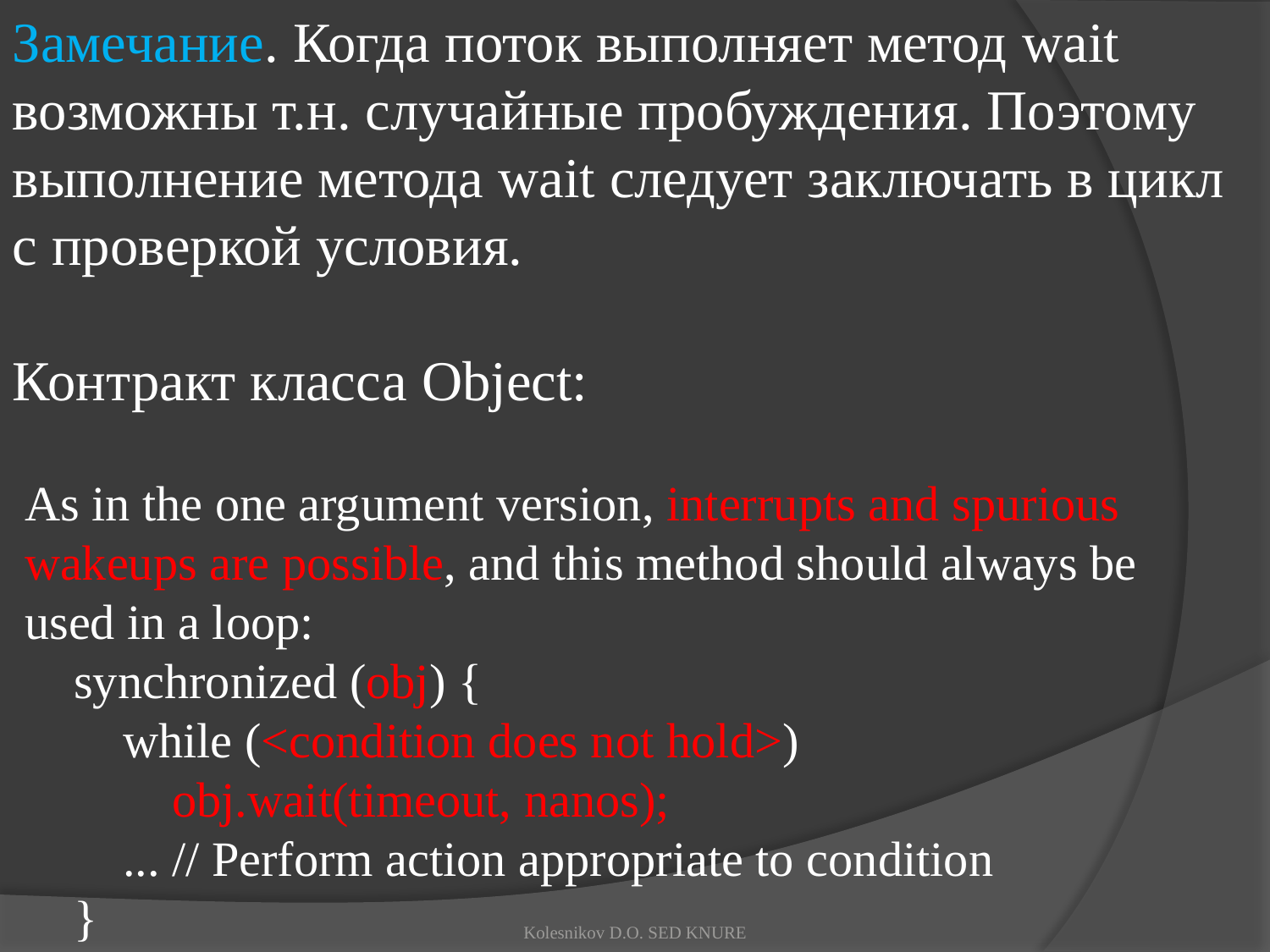

Замечание. Когда поток выполняет метод wait возможны т.н. случайные пробуждения. Поэтому выполнение метода wait следует заключать в цикл с проверкой условия.

Контракт класса Object:

 As in the one argument version, interrupts and spurious
 wakeups are possible, and this method should always be
 used in a loop:
     synchronized (obj) {
         while (<condition does not hold>)
             obj.wait(timeout, nanos);
         ... // Perform action appropriate to condition
     }
Kolesnikov D.O. SED KNURE